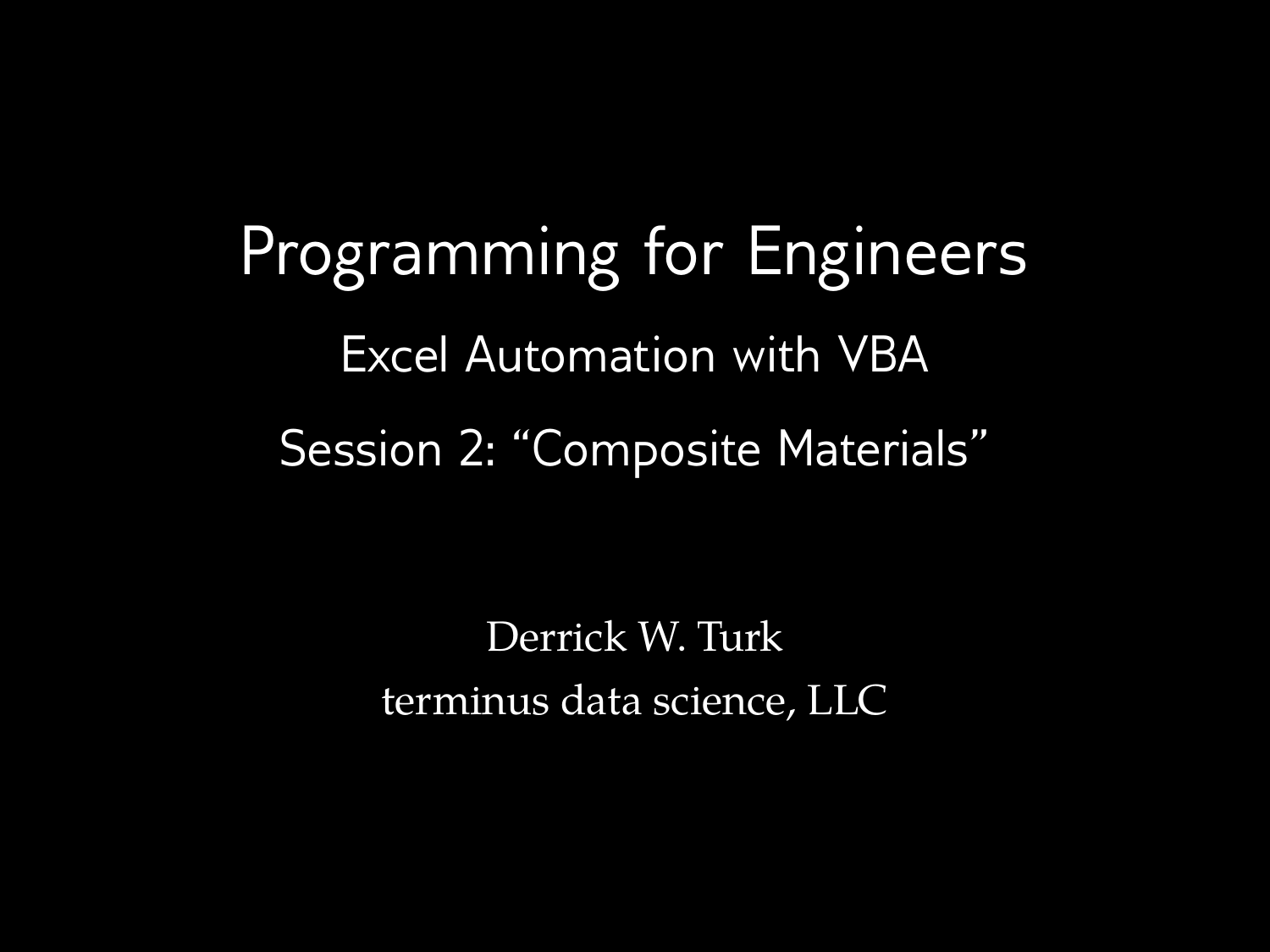

# Programming for Engineers Excel Automation with VBA Session 2: “Composite Materials”
Derrick W. Turk
terminus data science, LLC